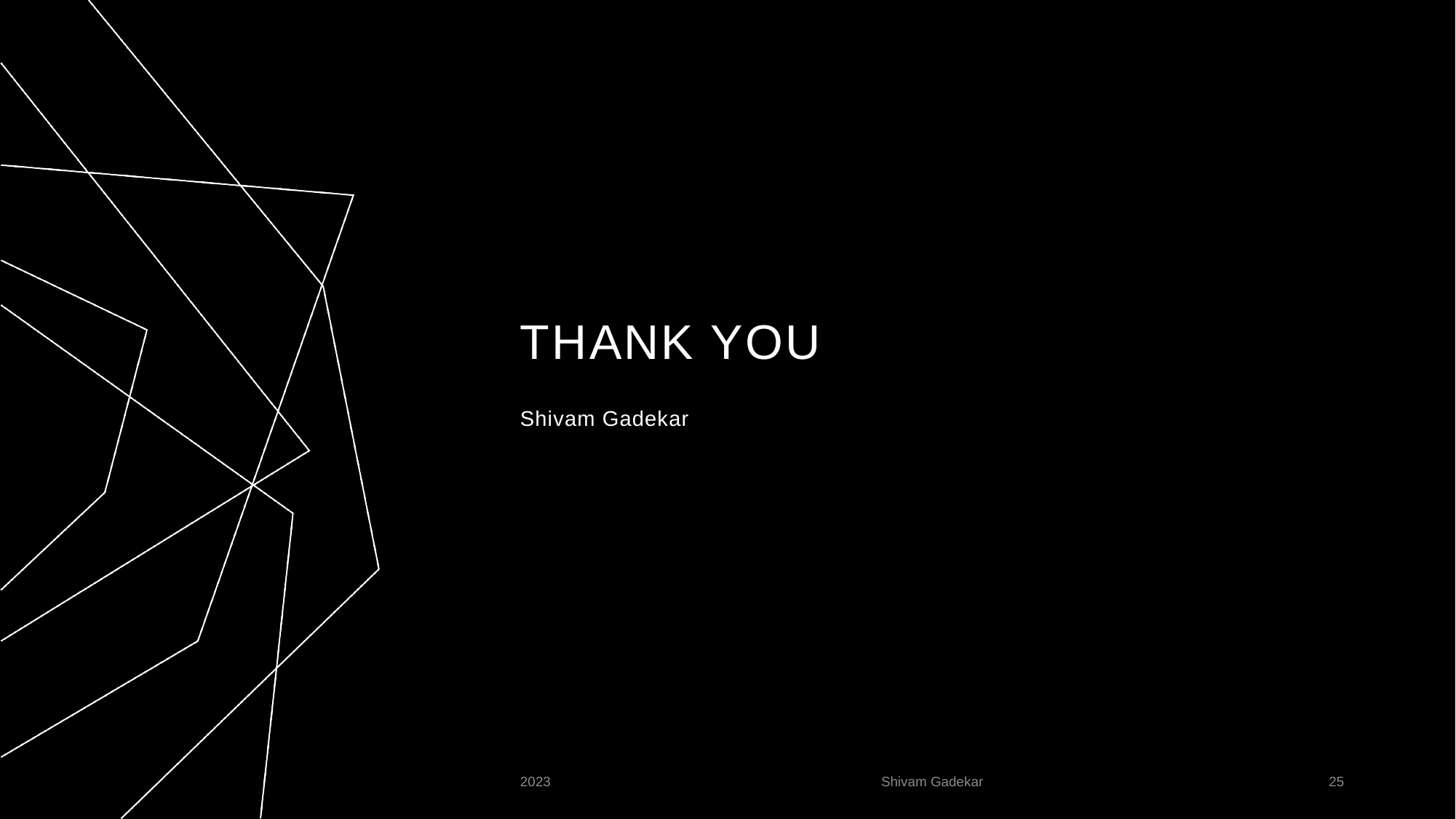

# THANK YOU
Shivam Gadekar
2023
Shivam Gadekar
25